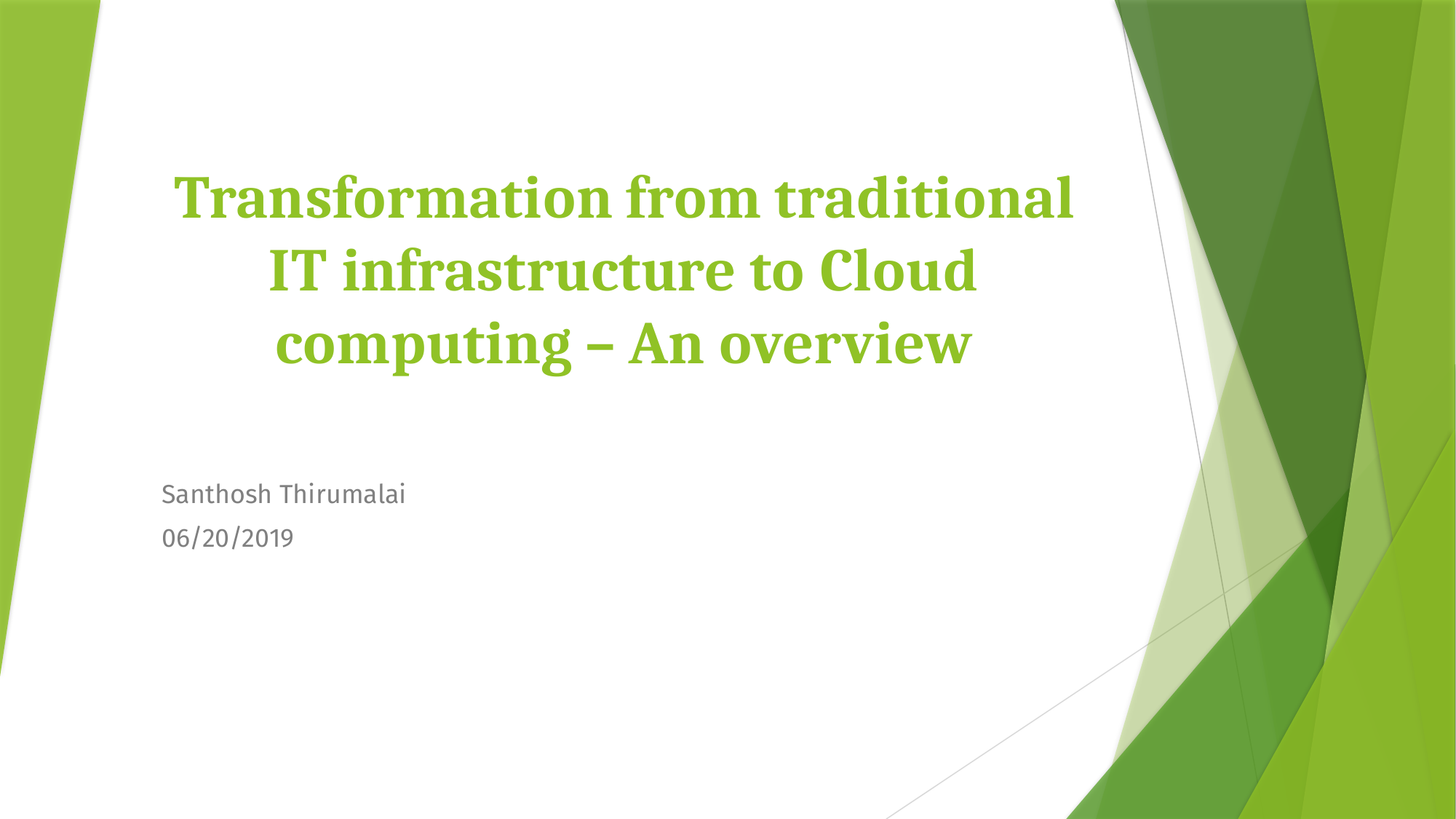

# Transformation from traditional IT infrastructure to Cloud computing – An overview

Santhosh Thirumalai
06/20/2019